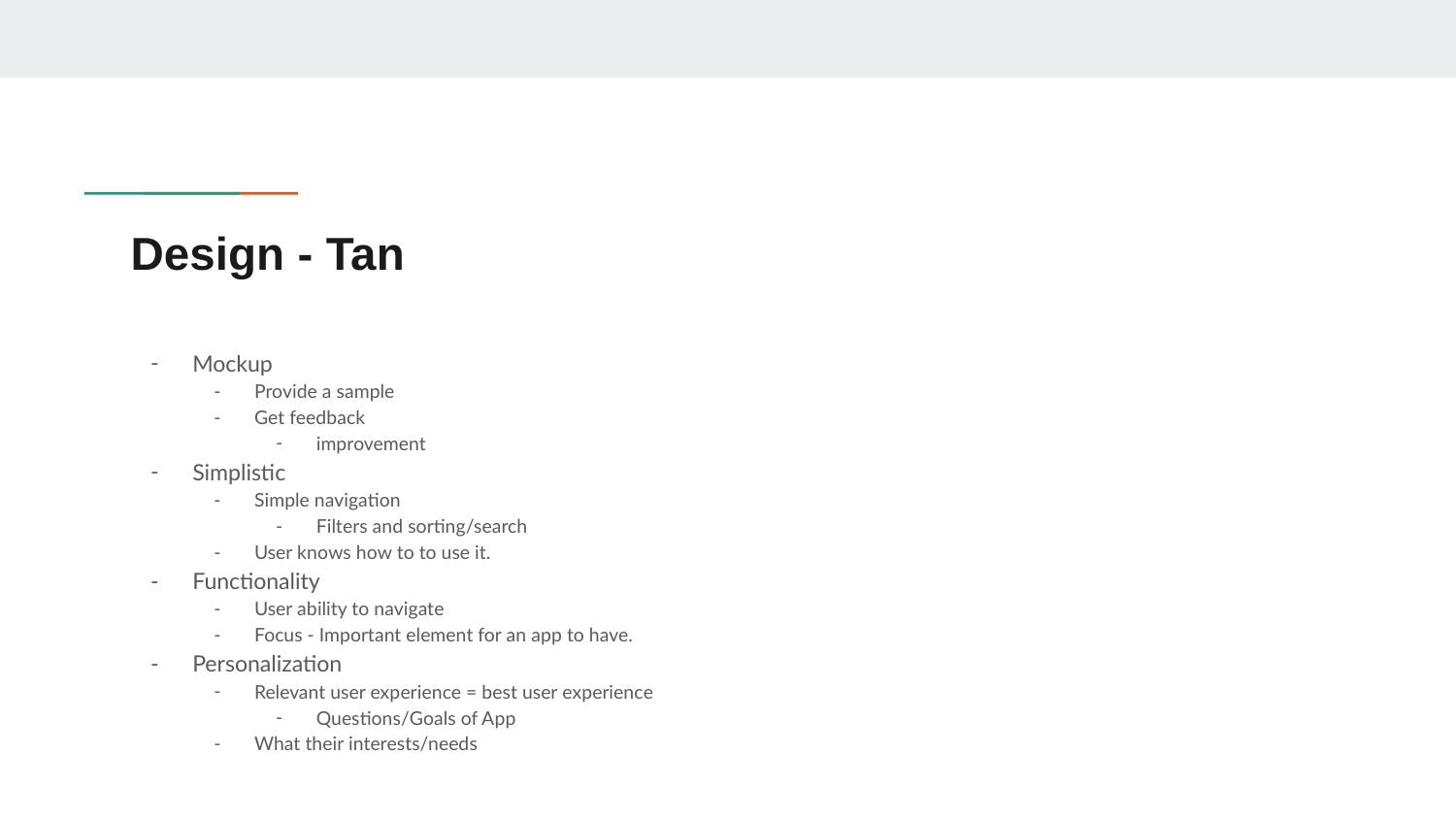

# Design - Tan
Mockup
Provide a sample
Get feedback
improvement
Simplistic
Simple navigation
Filters and sorting/search
User knows how to to use it.
Functionality
User ability to navigate
Focus - Important element for an app to have.
Personalization
Relevant user experience = best user experience
Questions/Goals of App
What their interests/needs